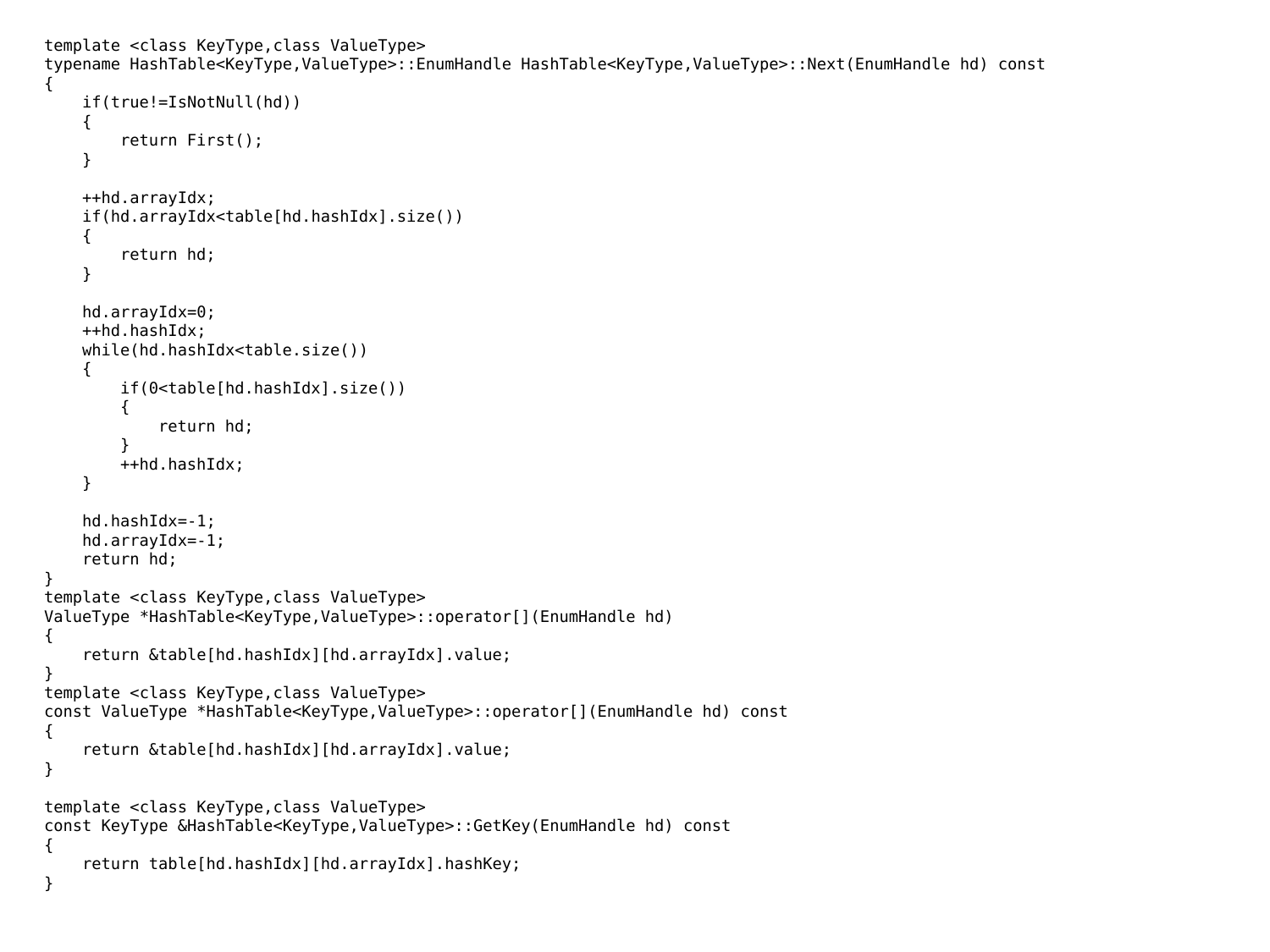

template <class KeyType,class ValueType>
typename HashTable<KeyType,ValueType>::EnumHandle HashTable<KeyType,ValueType>::Next(EnumHandle hd) const
{
    if(true!=IsNotNull(hd))
    {
        return First();
    }

    ++hd.arrayIdx;
    if(hd.arrayIdx<table[hd.hashIdx].size())
    {
        return hd;
    }

    hd.arrayIdx=0;
    ++hd.hashIdx;
    while(hd.hashIdx<table.size())
    {
        if(0<table[hd.hashIdx].size())
        {
            return hd;
        }
        ++hd.hashIdx;
    }

    hd.hashIdx=-1;
    hd.arrayIdx=-1;
    return hd;
}
template <class KeyType,class ValueType>
ValueType *HashTable<KeyType,ValueType>::operator[](EnumHandle hd)
{
    return &table[hd.hashIdx][hd.arrayIdx].value;
}
template <class KeyType,class ValueType>
const ValueType *HashTable<KeyType,ValueType>::operator[](EnumHandle hd) const
{
    return &table[hd.hashIdx][hd.arrayIdx].value;
}

template <class KeyType,class ValueType>
const KeyType &HashTable<KeyType,ValueType>::GetKey(EnumHandle hd) const
{
    return table[hd.hashIdx][hd.arrayIdx].hashKey;
}